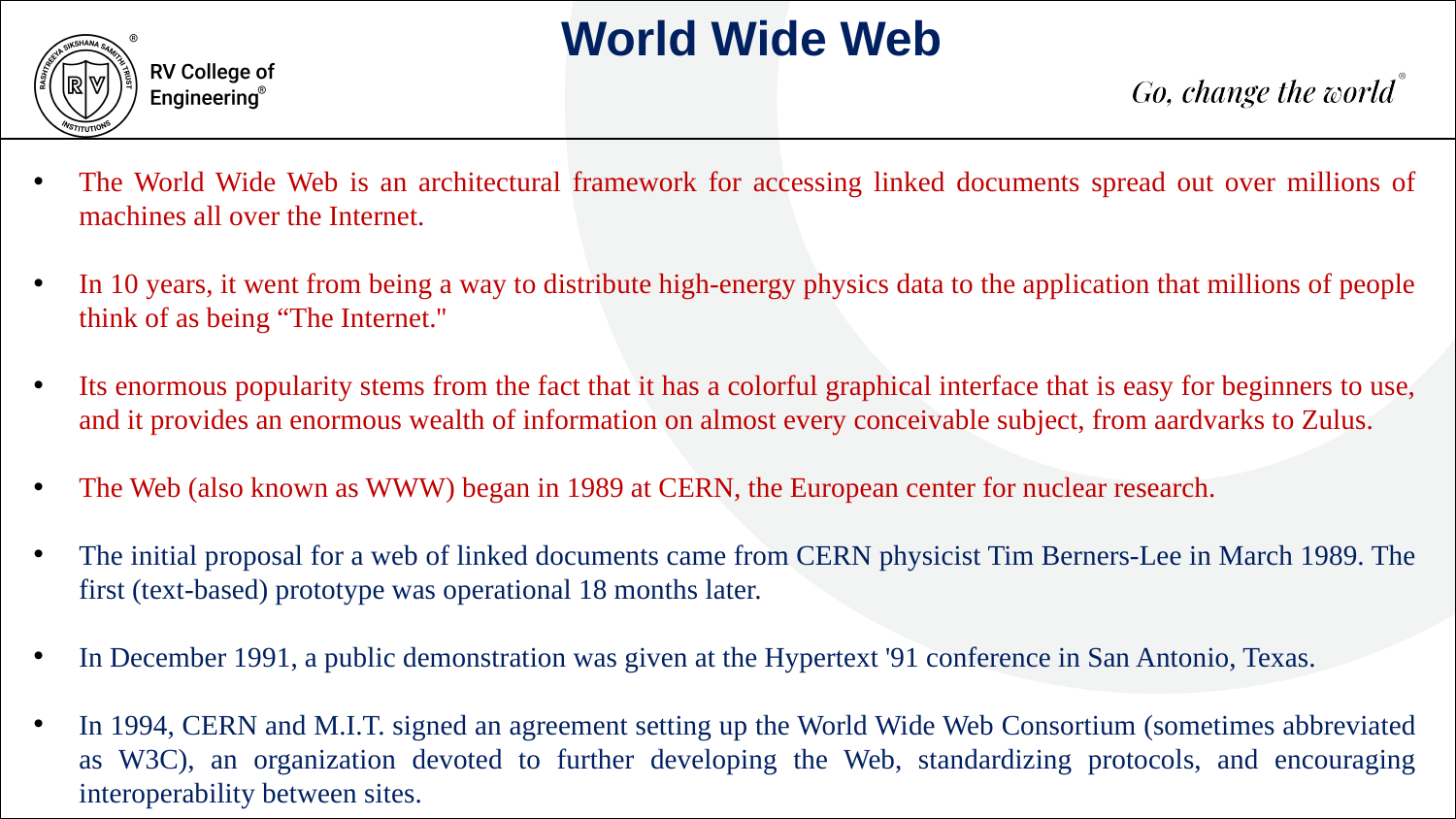

World Wide Web

The World Wide Web is an architectural framework for accessing linked documents spread out over millions of machines all over the Internet.

In 10 years, it went from being a way to distribute high-energy physics data to the application that millions of people think of as being “The Internet.''

Its enormous popularity stems from the fact that it has a colorful graphical interface that is easy for beginners to use, and it provides an enormous wealth of information on almost every conceivable subject, from aardvarks to Zulus.

The Web (also known as WWW) began in 1989 at CERN, the European center for nuclear research.

The initial proposal for a web of linked documents came from CERN physicist Tim Berners-Lee in March 1989. The first (text-based) prototype was operational 18 months later.

In December 1991, a public demonstration was given at the Hypertext '91 conference in San Antonio, Texas.

In 1994, CERN and M.I.T. signed an agreement setting up the World Wide Web Consortium (sometimes abbreviated as W3C), an organization devoted to further developing the Web, standardizing protocols, and encouraging interoperability between sites.